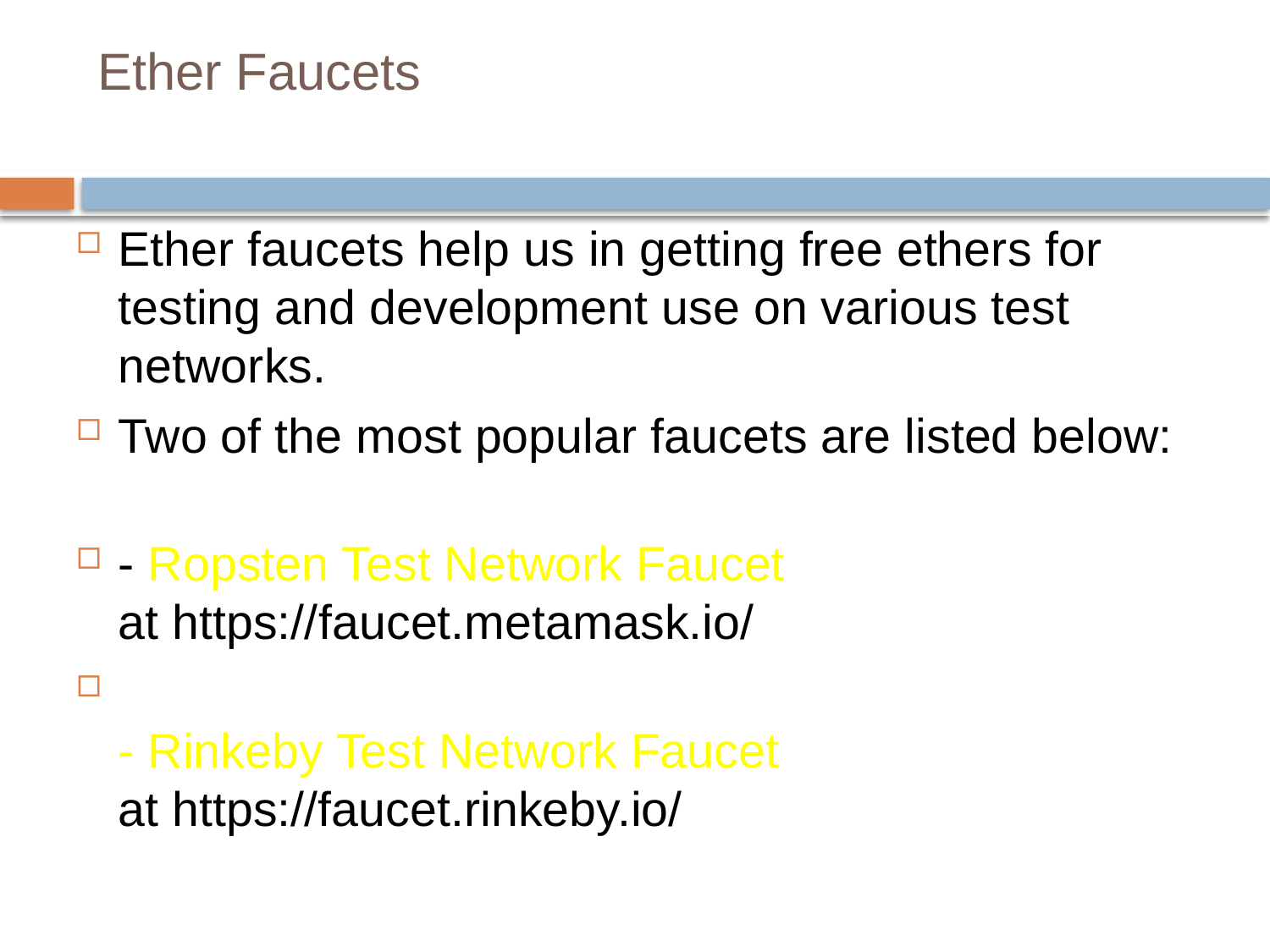

# Ether Faucets
Ether faucets help us in getting free ethers for testing and development use on various test networks.
Two of the most popular faucets are listed below:
- Ropsten Test Network Faucet at https://faucet.metamask.io/
- Rinkeby Test Network Faucet at https://faucet.rinkeby.io/